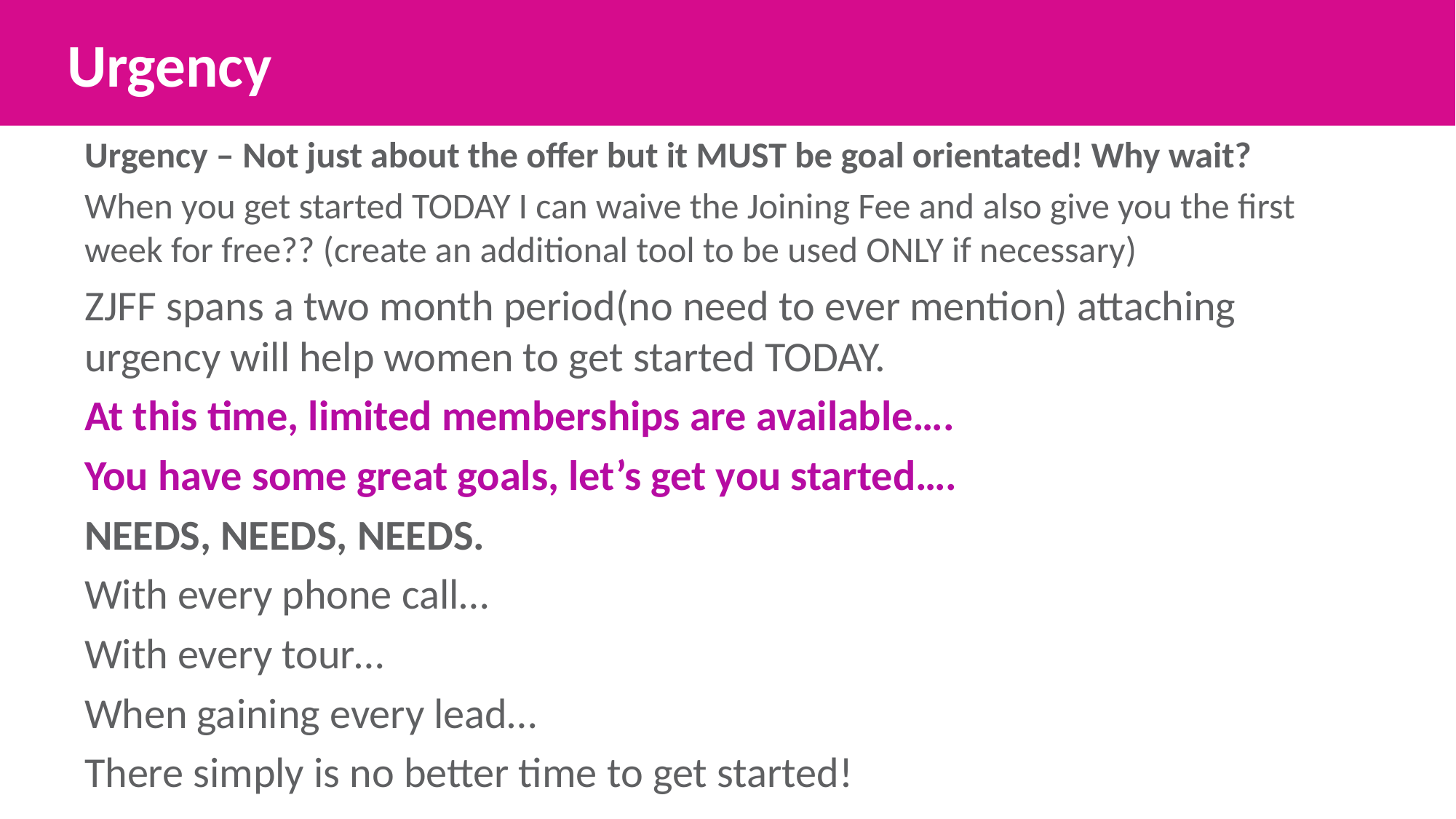

Urgency
Urgency – Not just about the offer but it MUST be goal orientated! Why wait?
When you get started TODAY I can waive the Joining Fee and also give you the first week for free?? (create an additional tool to be used ONLY if necessary)
ZJFF spans a two month period(no need to ever mention) attaching urgency will help women to get started TODAY.
At this time, limited memberships are available….
You have some great goals, let’s get you started….
NEEDS, NEEDS, NEEDS.
With every phone call…
With every tour…
When gaining every lead…
There simply is no better time to get started!